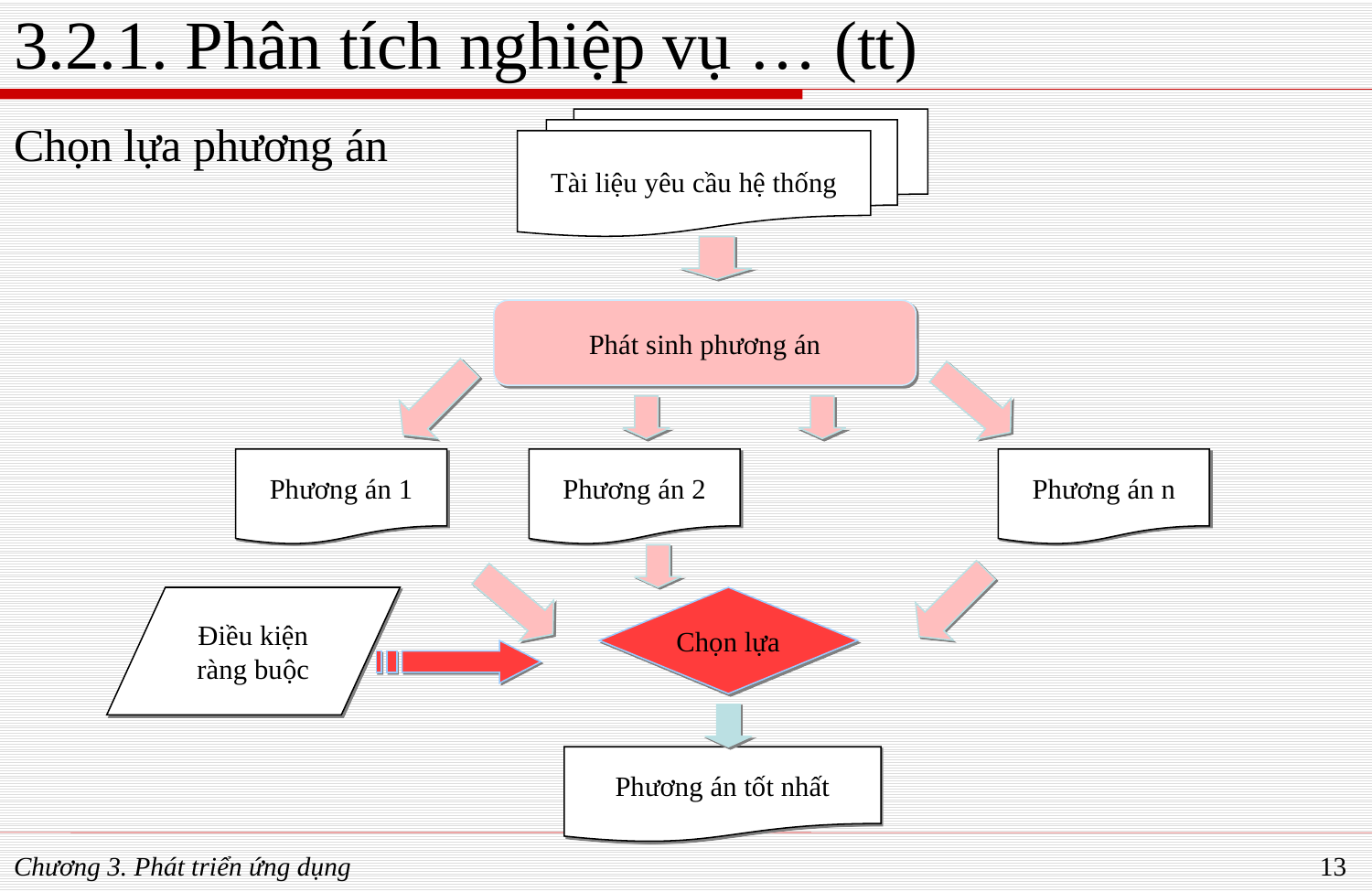

# 3.2.1. Phân tích nghiệp vụ … (tt)
Chọn lựa phương án
Tài liệu yêu cầu hệ thống

Phát sinh phương án

Phương án 1
Phương án 2
Phương án n

Điều kiện ràng buộc
Chọn lựa

Phương án tốt nhất
Chương 3. Phát triển ứng dụng
13